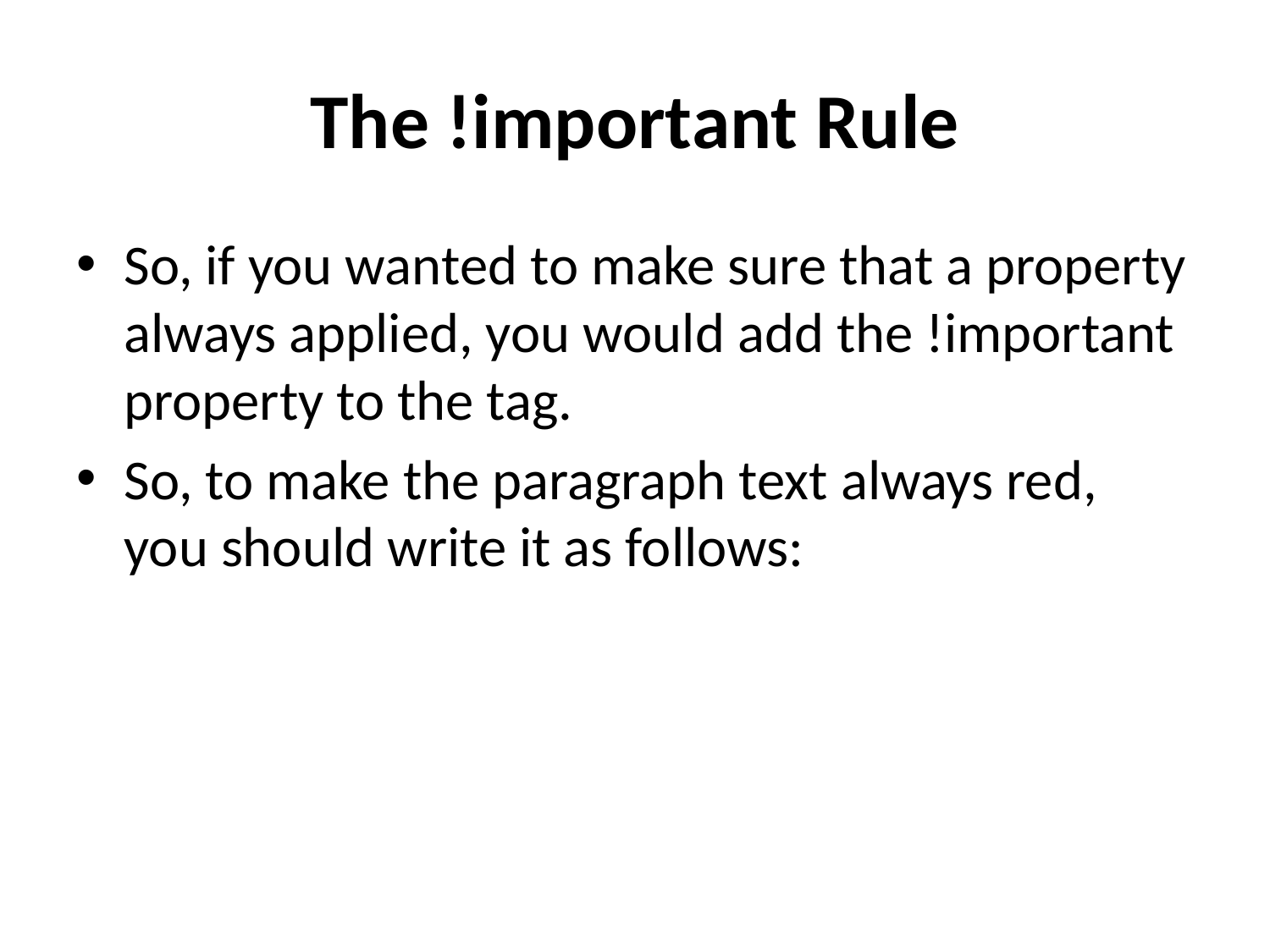

# The !important Rule
So, if you wanted to make sure that a property always applied, you would add the !important property to the tag.
So, to make the paragraph text always red, you should write it as follows: